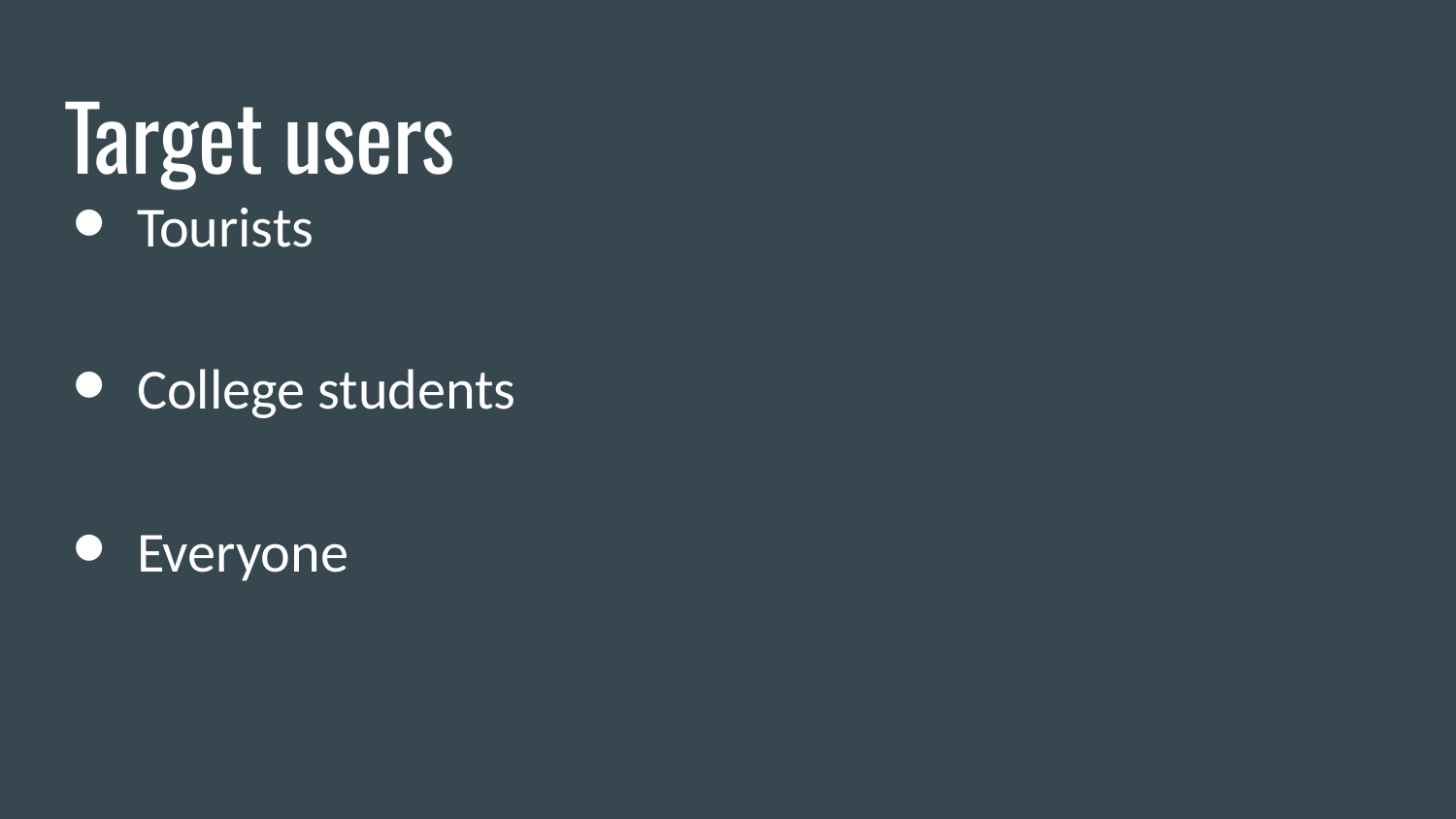

# Target users
Tourists

College students

Everyone